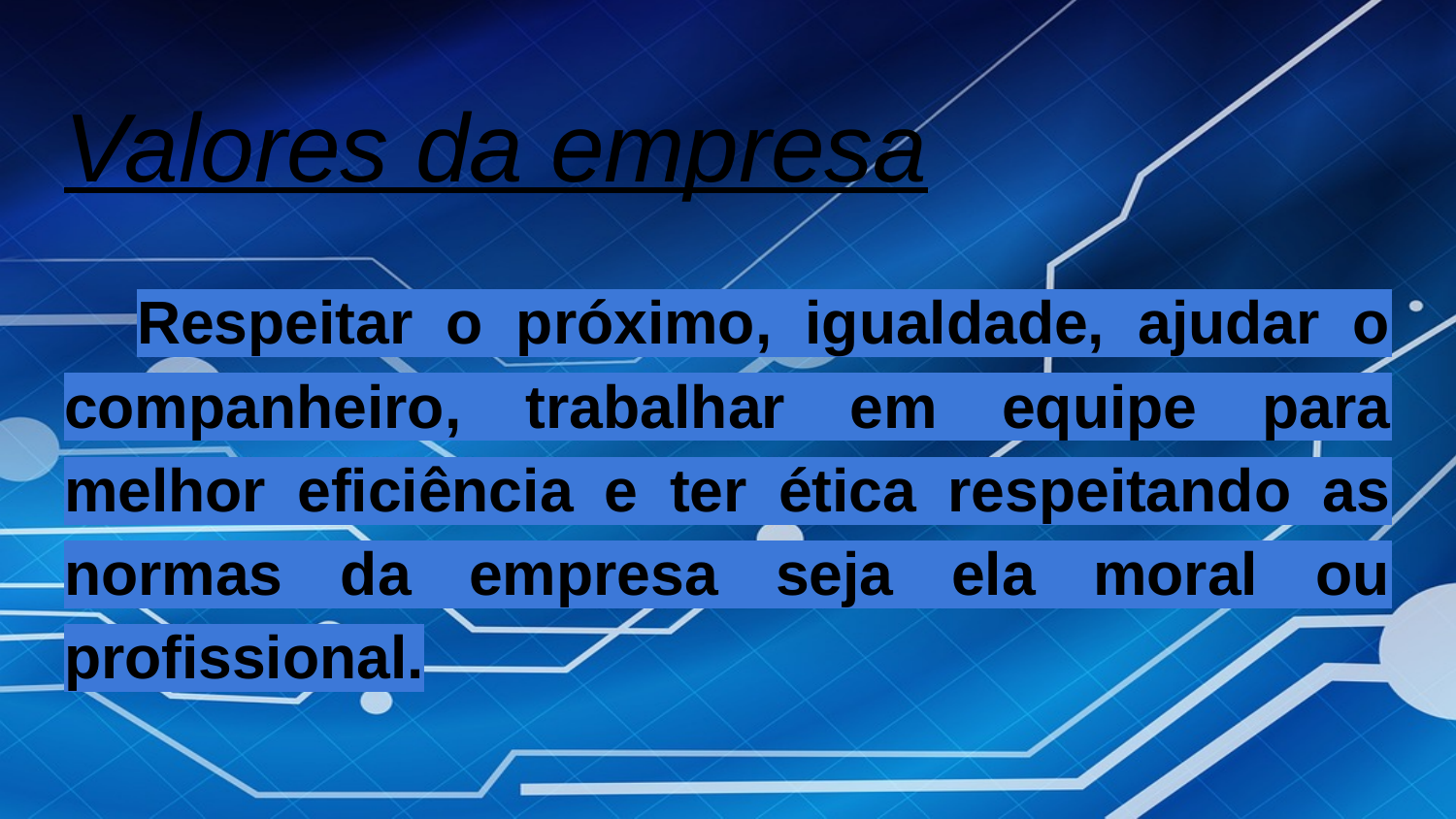

# Valores da empresa
Respeitar o próximo, igualdade, ajudar o companheiro, trabalhar em equipe para melhor eficiência e ter ética respeitando as normas da empresa seja ela moral ou profissional.